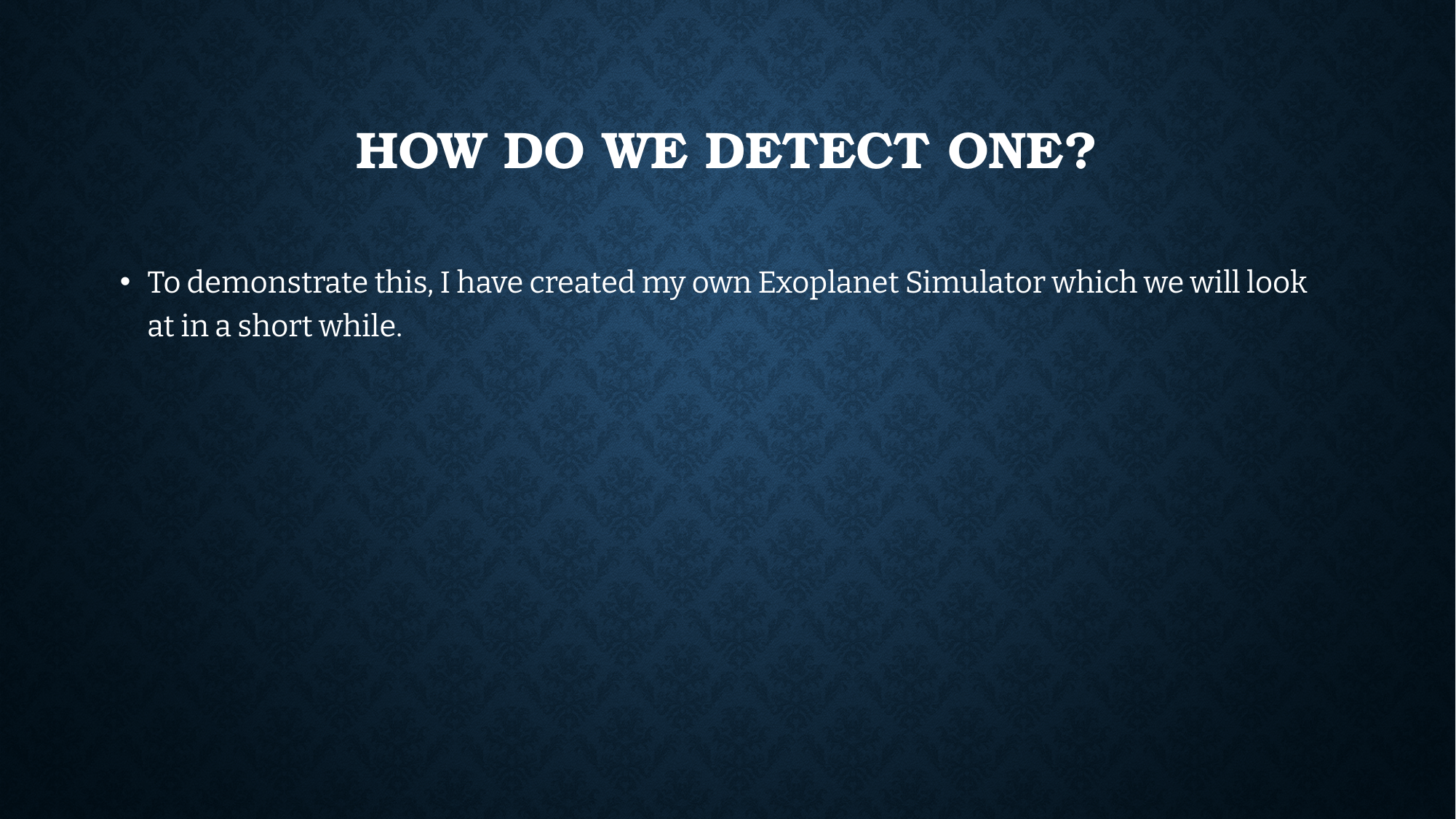

# How do we detect one?
To demonstrate this, I have created my own Exoplanet Simulator which we will look at in a short while.